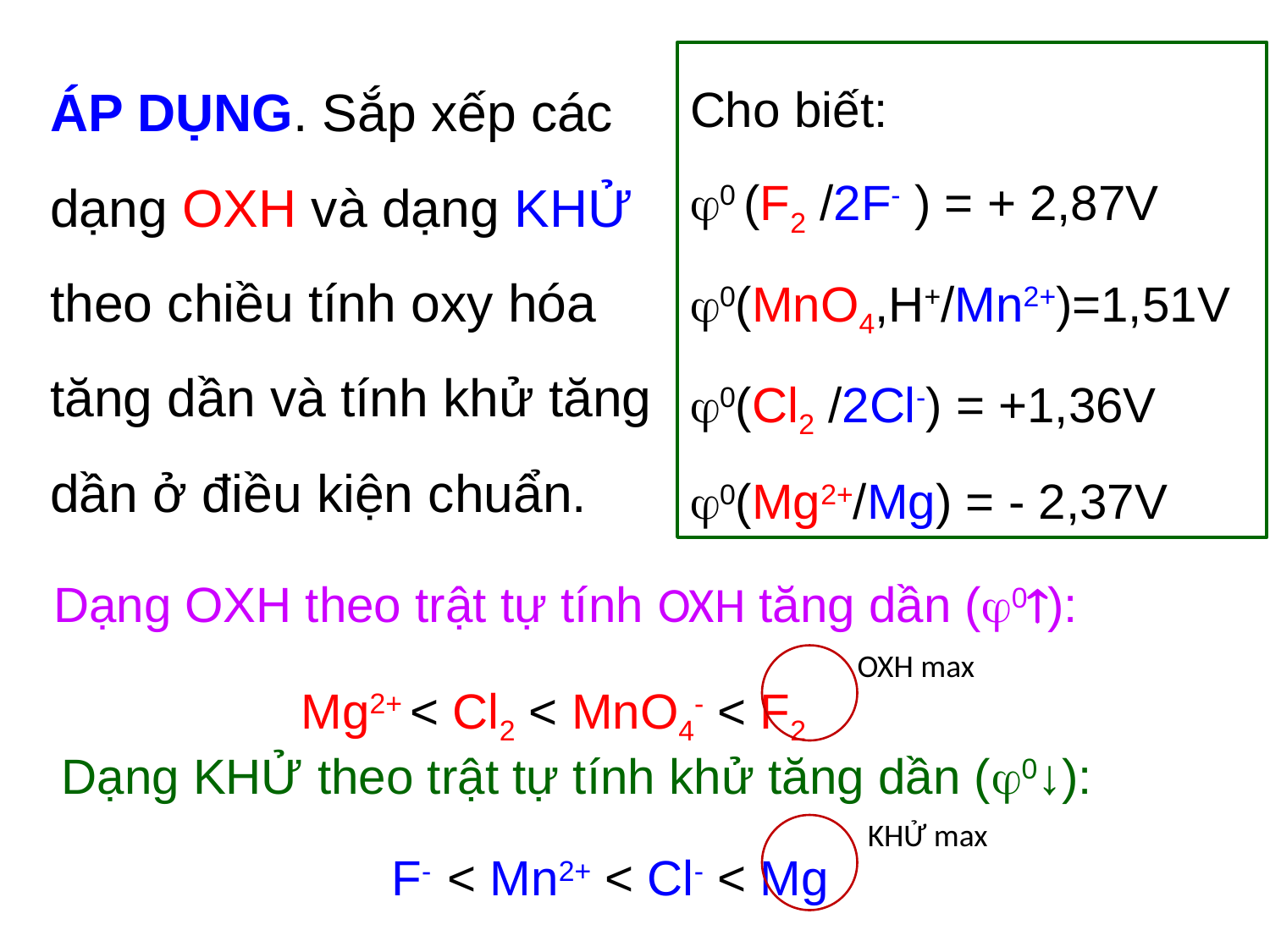

Cho biết:
ϕ0 (F2 /2F- ) = + 2,87V ϕ0(MnO4,H+/Mn2+)=1,51V ϕ0(Cl2 /2Cl-) = +1,36V
ϕ0(Mg2+/Mg) = - 2,37V

# ÁP DỤNG. Sắp xếp các dạng OXH và dạng KHỬ theo chiều tính oxy hóa tăng dần và tính khử tăng dần ở điều kiện chuẩn.
Dạng OXH theo trật tự tính OXH tăng dần (ϕ0↑):
                  Mg2+ < Cl2 < MnO4- < F2

OXH max

Dạng KHỬ theo trật tự tính khử tăng dần (ϕ0↓):
                        F-  < Mn2+ < Cl- < Mg
KHỬ max